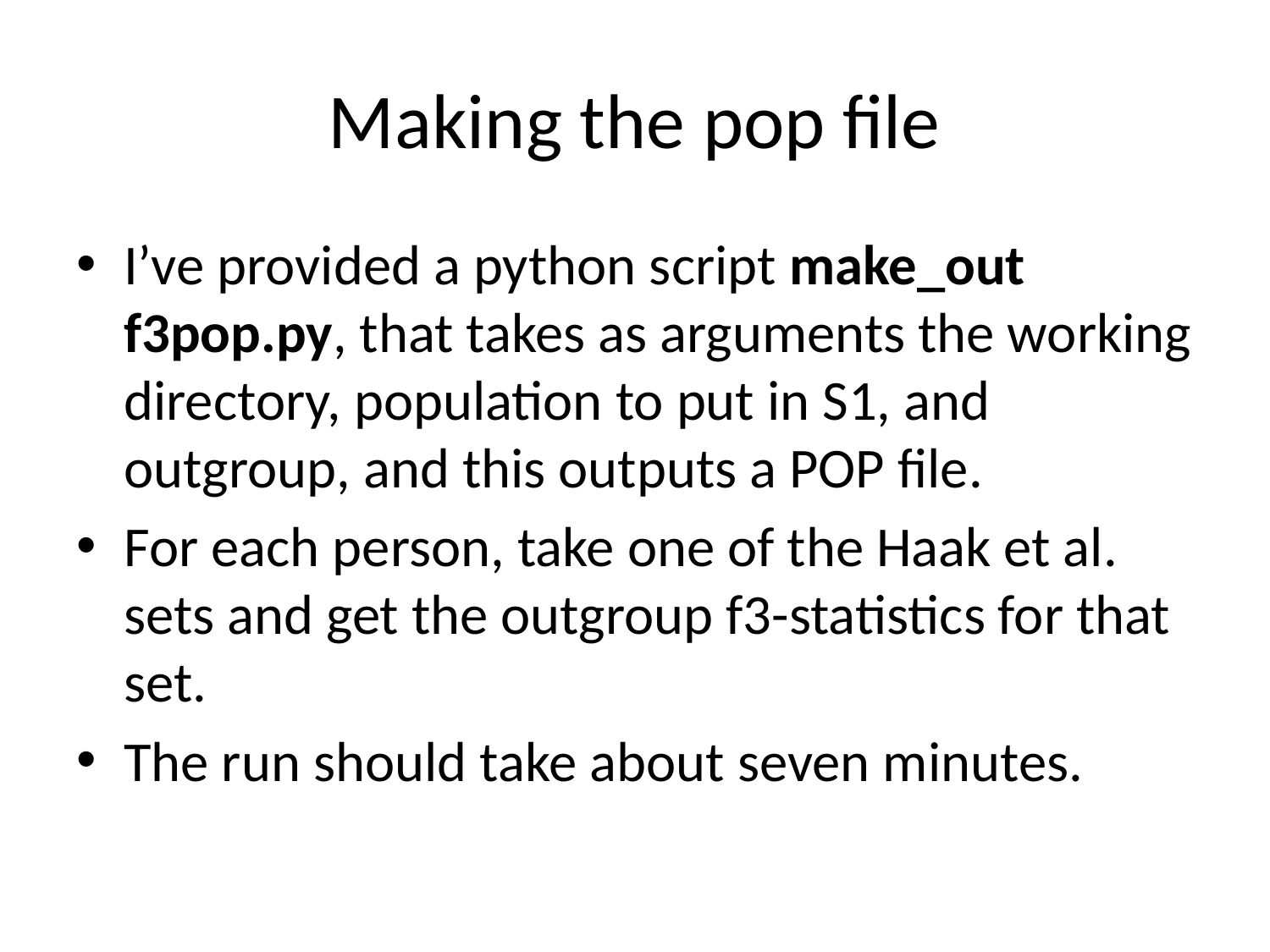

# Making the pop file
I’ve provided a python script make_out	f3pop.py, that takes as arguments the working directory, population to put in S1, and outgroup, and this outputs a POP file.
For each person, take one of the Haak et al. sets and get the outgroup f3-statistics for that set.
The run should take about seven minutes.